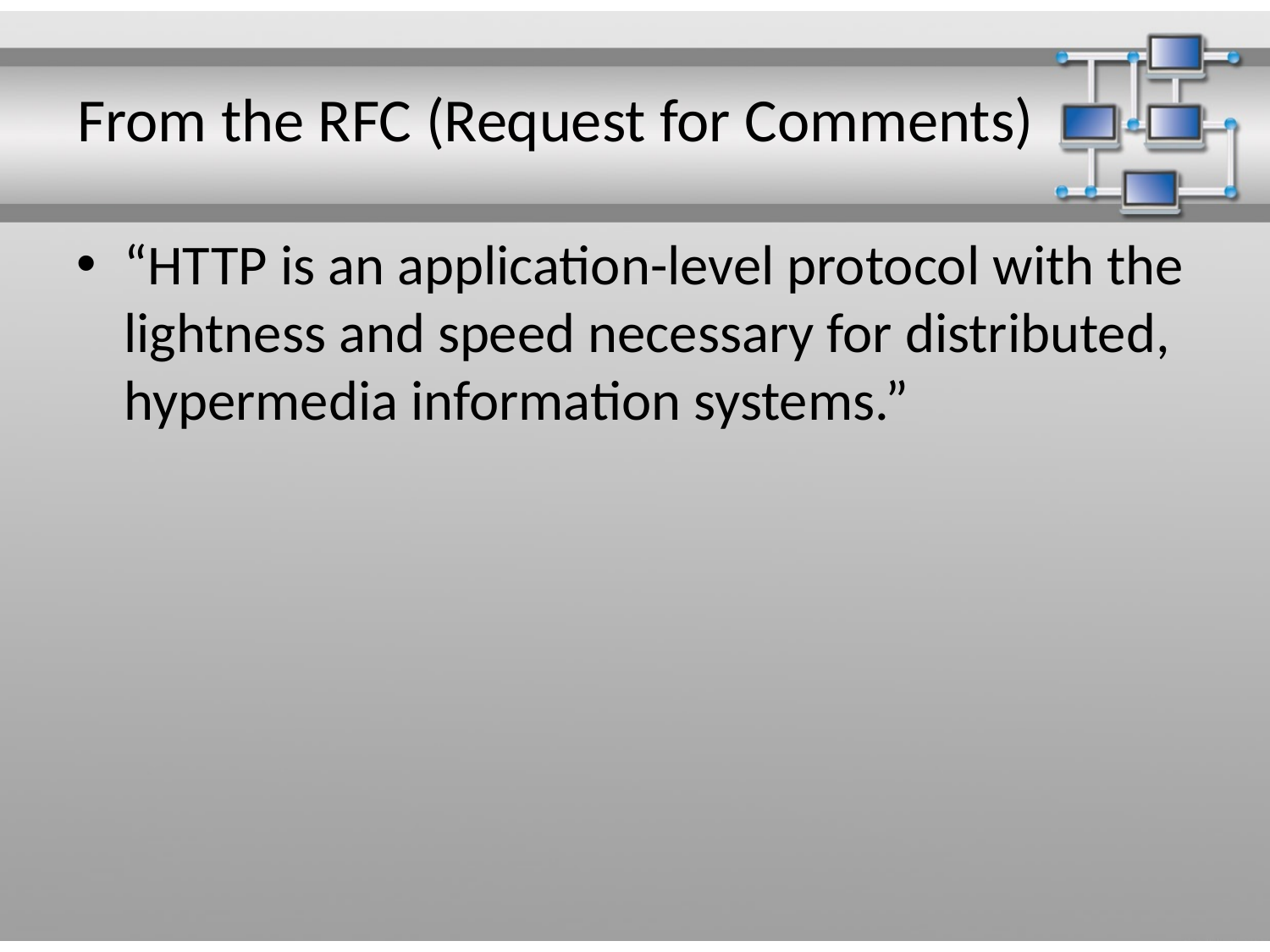

# From the RFC (Request for Comments)
“HTTP is an application-level protocol with the lightness and speed necessary for distributed, hypermedia information systems.”